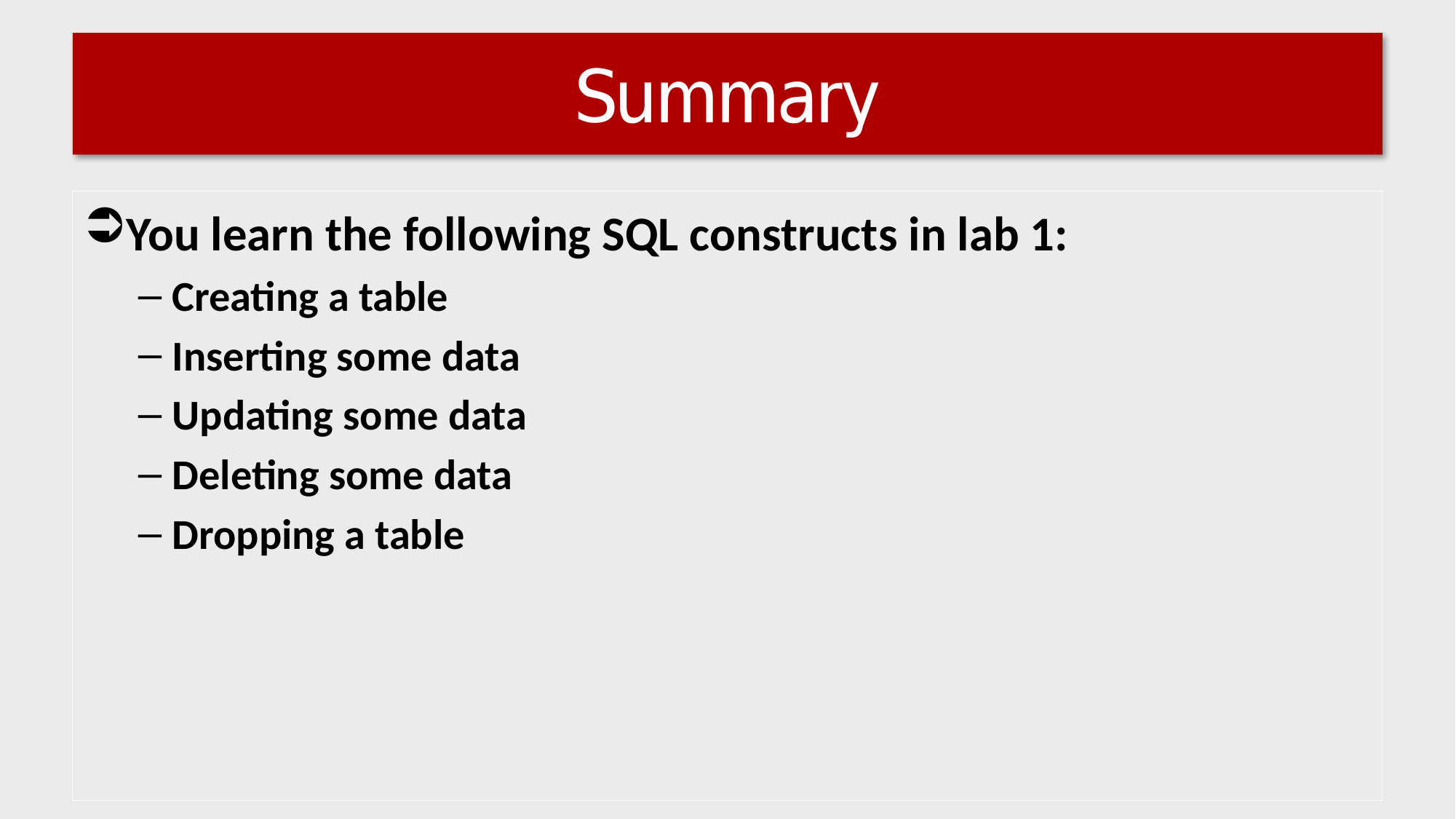

# Summary
You learn the following SQL constructs in lab 1:
Creating a table
Inserting some data
Updating some data
Deleting some data
Dropping a table